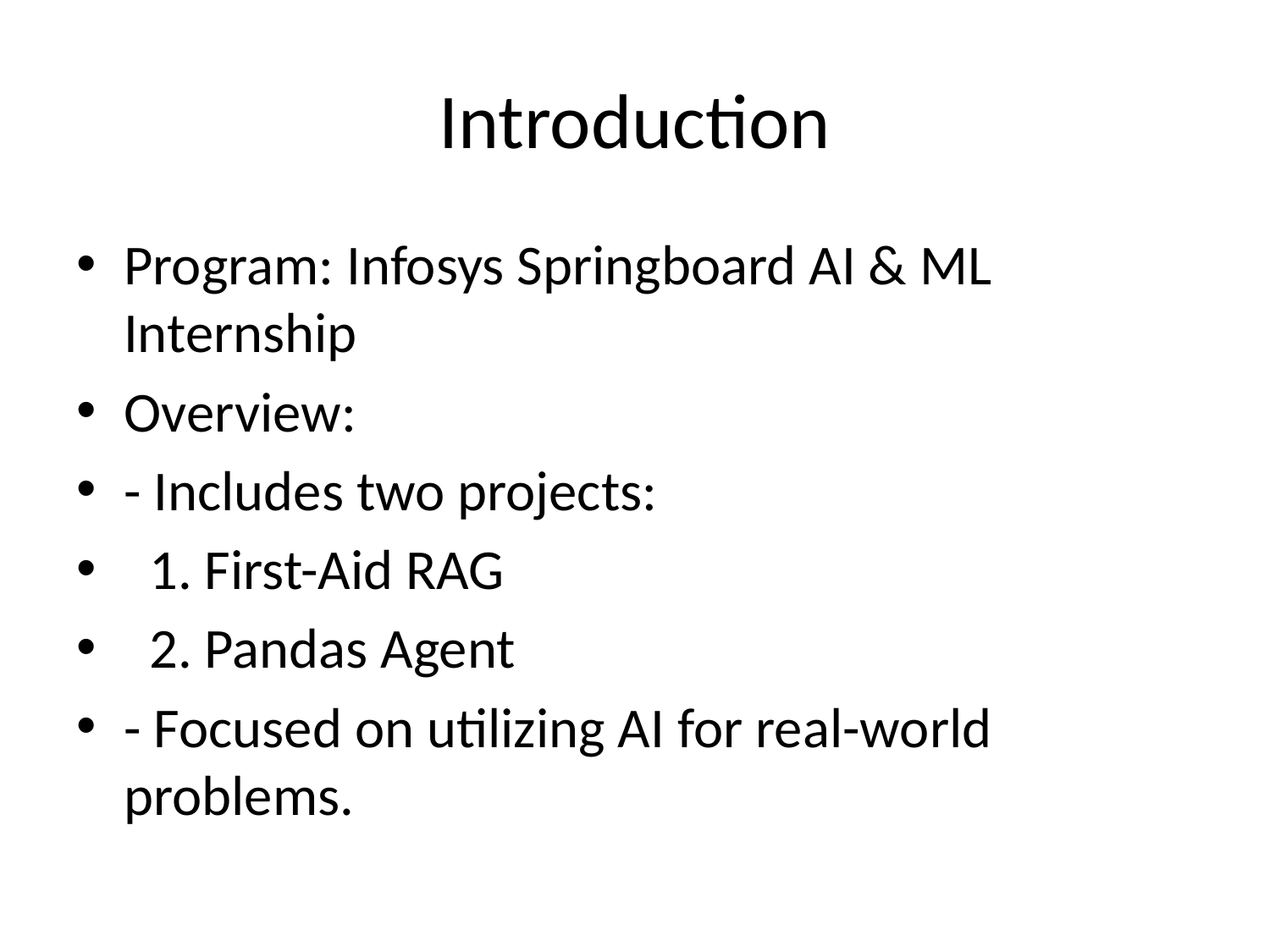

# Introduction
Program: Infosys Springboard AI & ML Internship
Overview:
- Includes two projects:
  1. First-Aid RAG
  2. Pandas Agent
- Focused on utilizing AI for real-world problems.